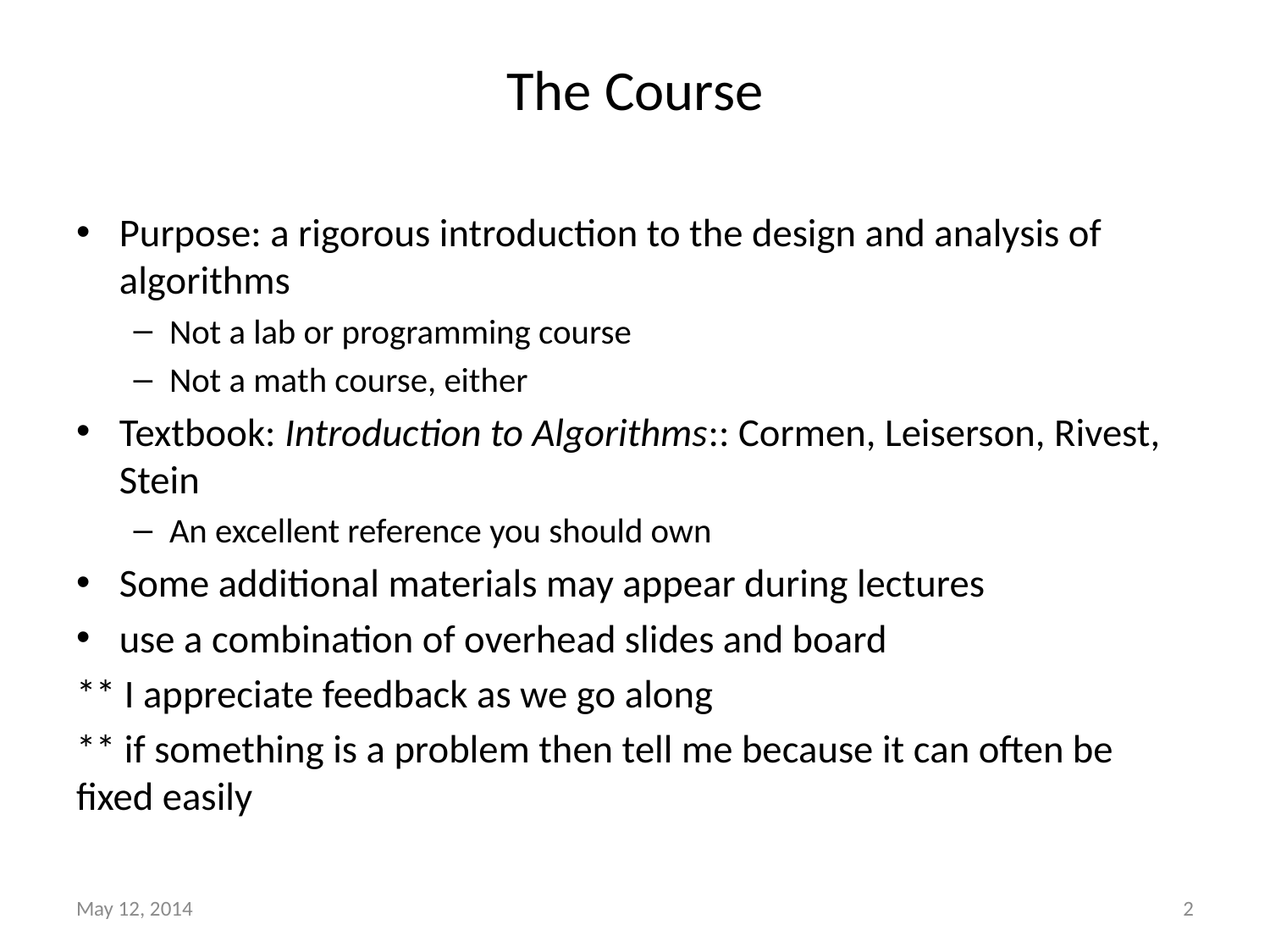

# The Course
Purpose: a rigorous introduction to the design and analysis of algorithms
Not a lab or programming course
Not a math course, either
Textbook: Introduction to Algorithms:: Cormen, Leiserson, Rivest, Stein
An excellent reference you should own
Some additional materials may appear during lectures
use a combination of overhead slides and board
** I appreciate feedback as we go along
** if something is a problem then tell me because it can often be fixed easily
May 12, 2014
2